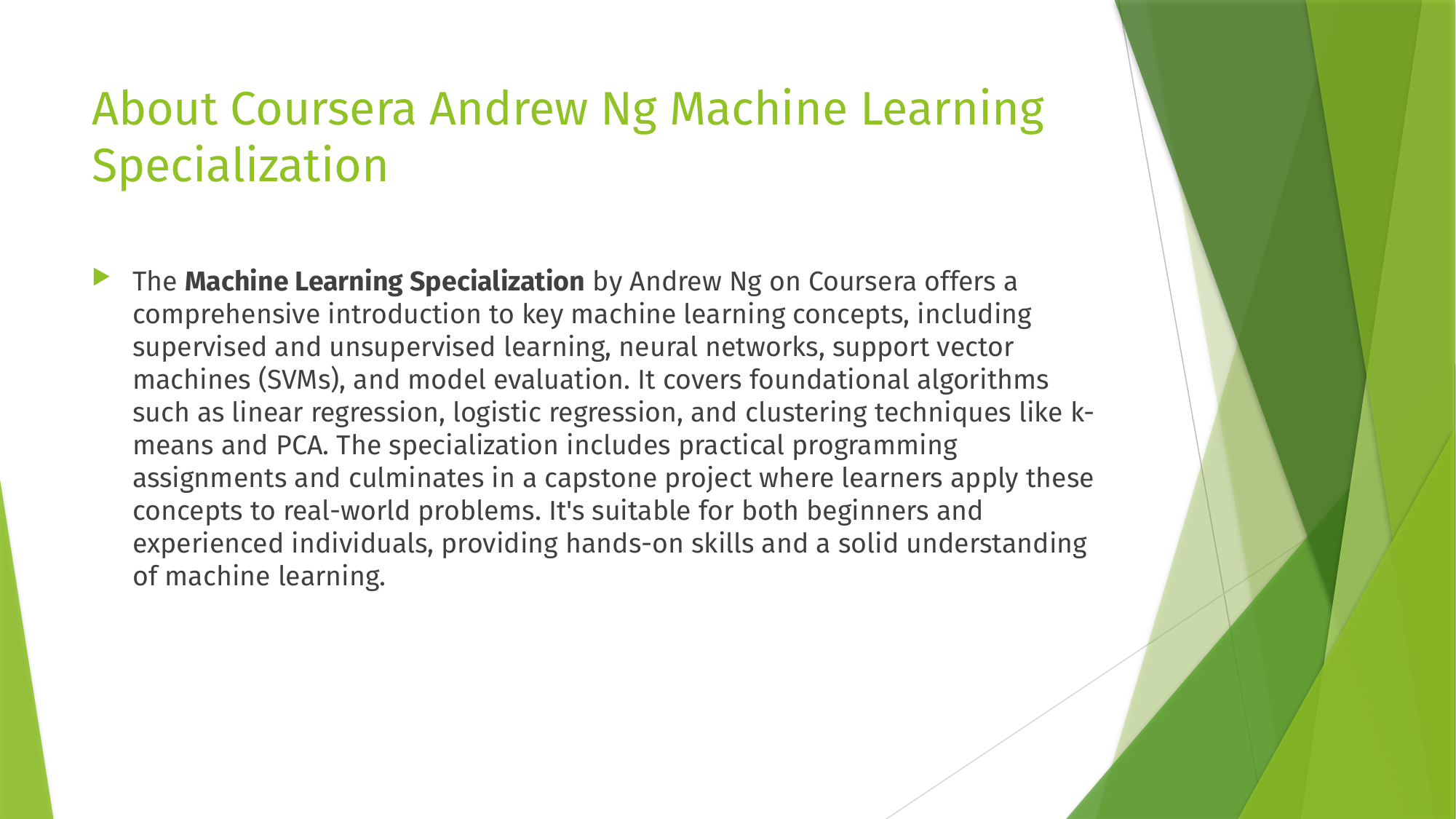

# About Coursera Andrew Ng Machine Learning Specialization
The Machine Learning Specialization by Andrew Ng on Coursera offers a comprehensive introduction to key machine learning concepts, including supervised and unsupervised learning, neural networks, support vector machines (SVMs), and model evaluation. It covers foundational algorithms such as linear regression, logistic regression, and clustering techniques like k-means and PCA. The specialization includes practical programming assignments and culminates in a capstone project where learners apply these concepts to real-world problems. It's suitable for both beginners and experienced individuals, providing hands-on skills and a solid understanding of machine learning.